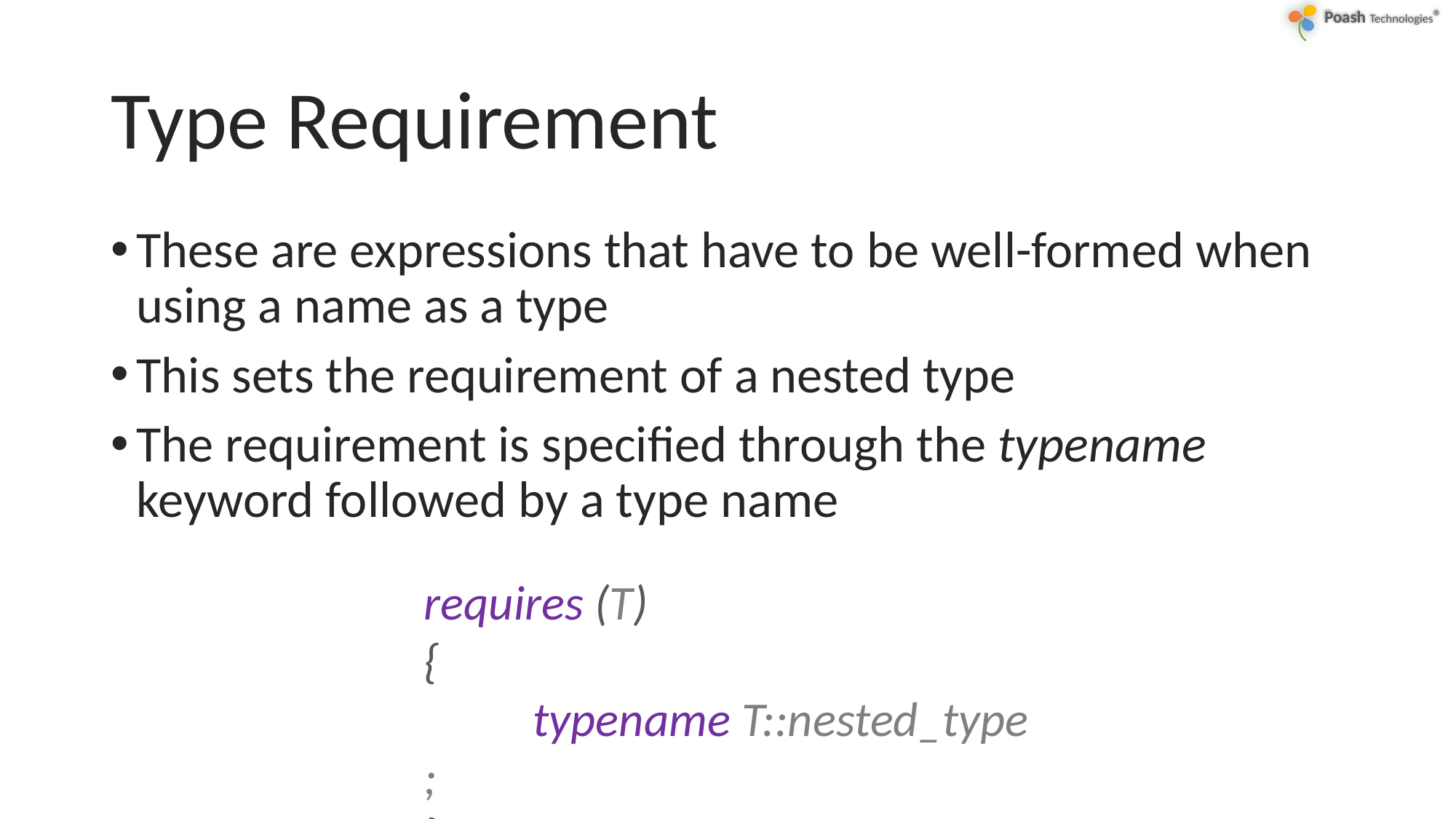

# Type Requirement
These are expressions that have to be well-formed when using a name as a type
This sets the requirement of a nested type
The requirement is specified through the typename keyword followed by a type name

requires (T)
{
	typename T::nested_type ;
}